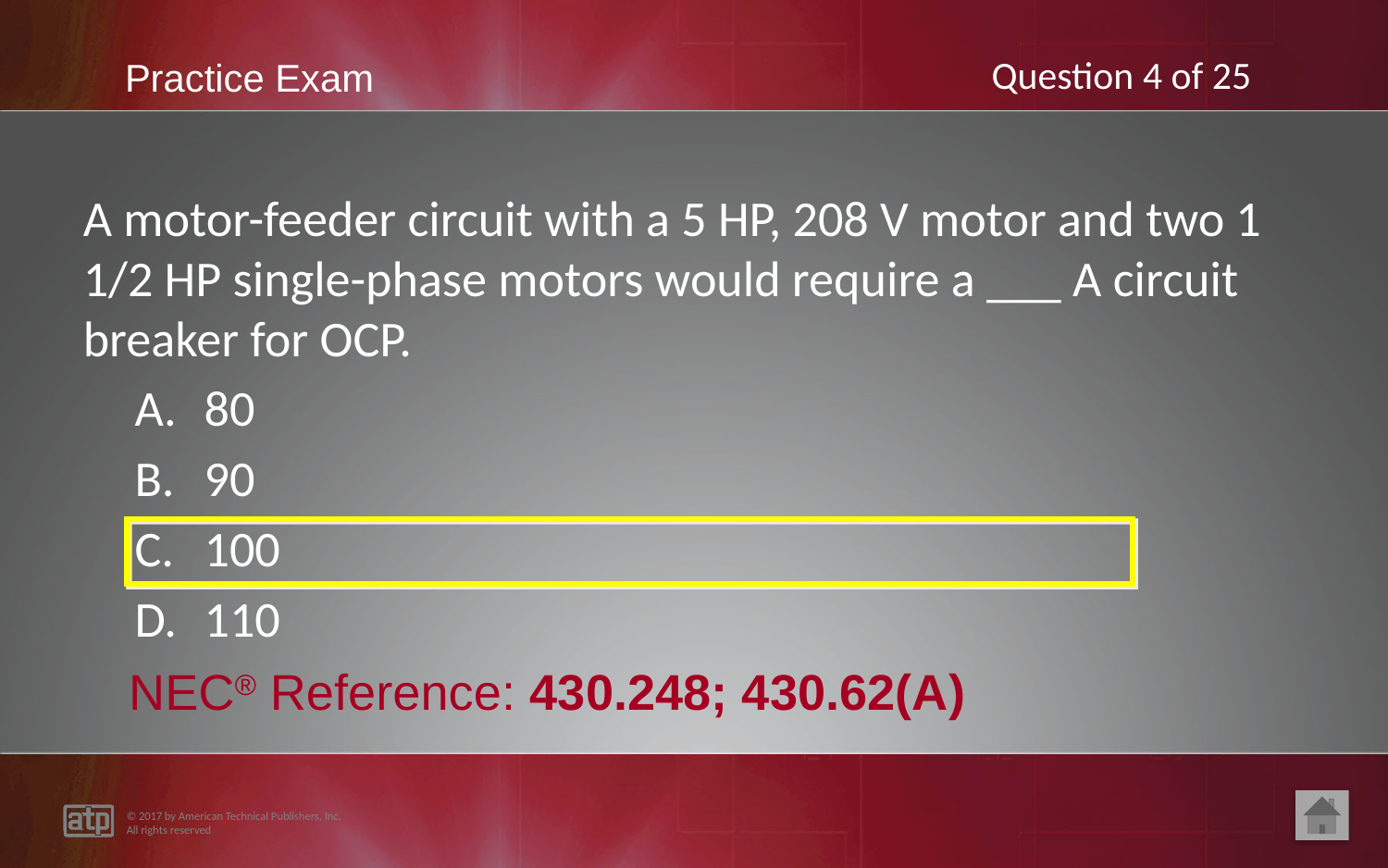

A motor-feeder circuit with a 5 HP, 208 V motor and two 1 1/2 HP single-phase motors would require a ___ A circuit breaker for OCP.
80
90
100
110

NEC® Reference: 430.248; 430.62(A)